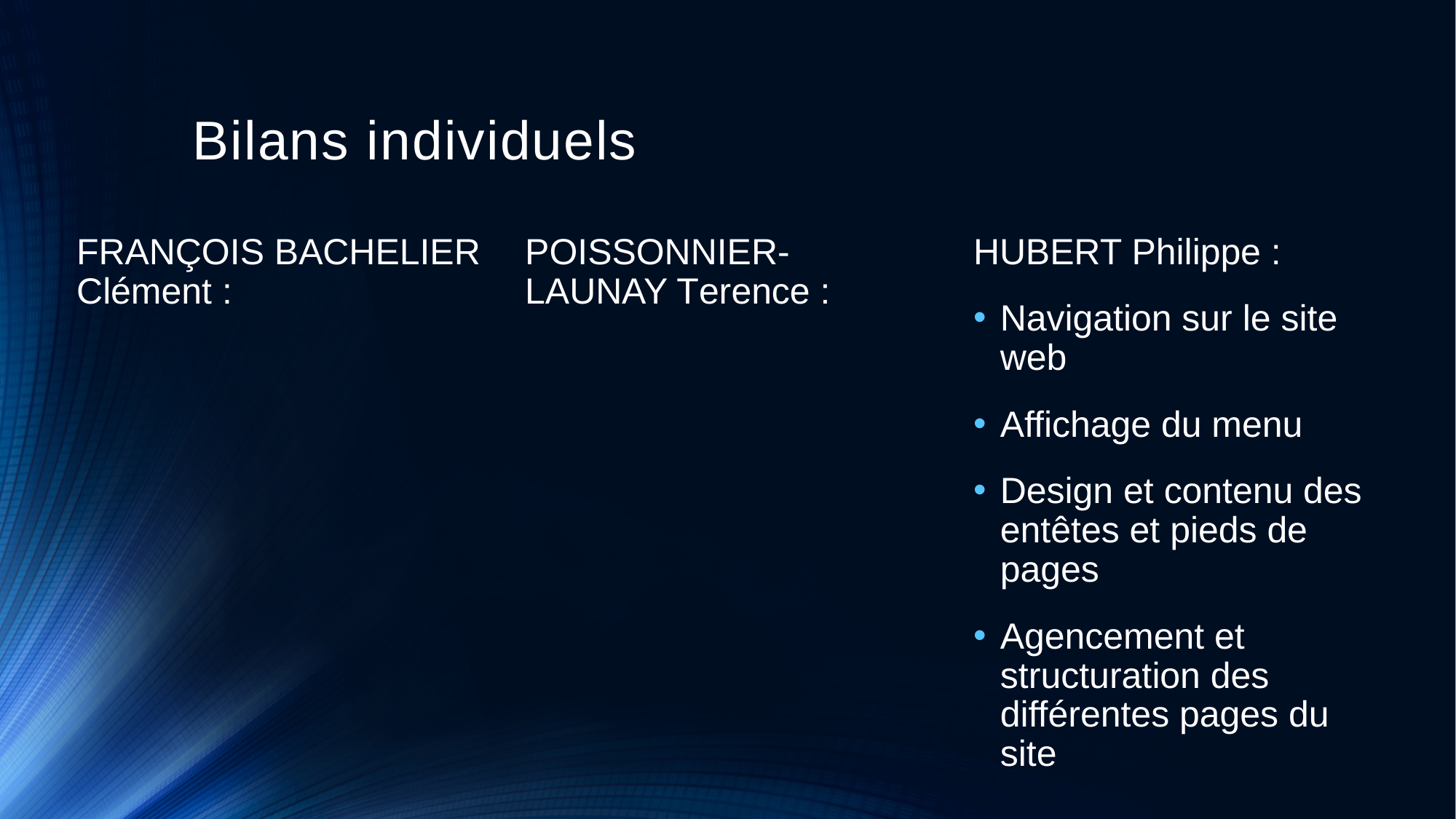

# Bilans individuels
François Bachelier Clément :

POISSONNIER-LAUNAY Terence :

HUBERT Philippe :
Navigation sur le site web
Affichage du menu
Design et contenu des entêtes et pieds de pages
Agencement et structuration des différentes pages du site